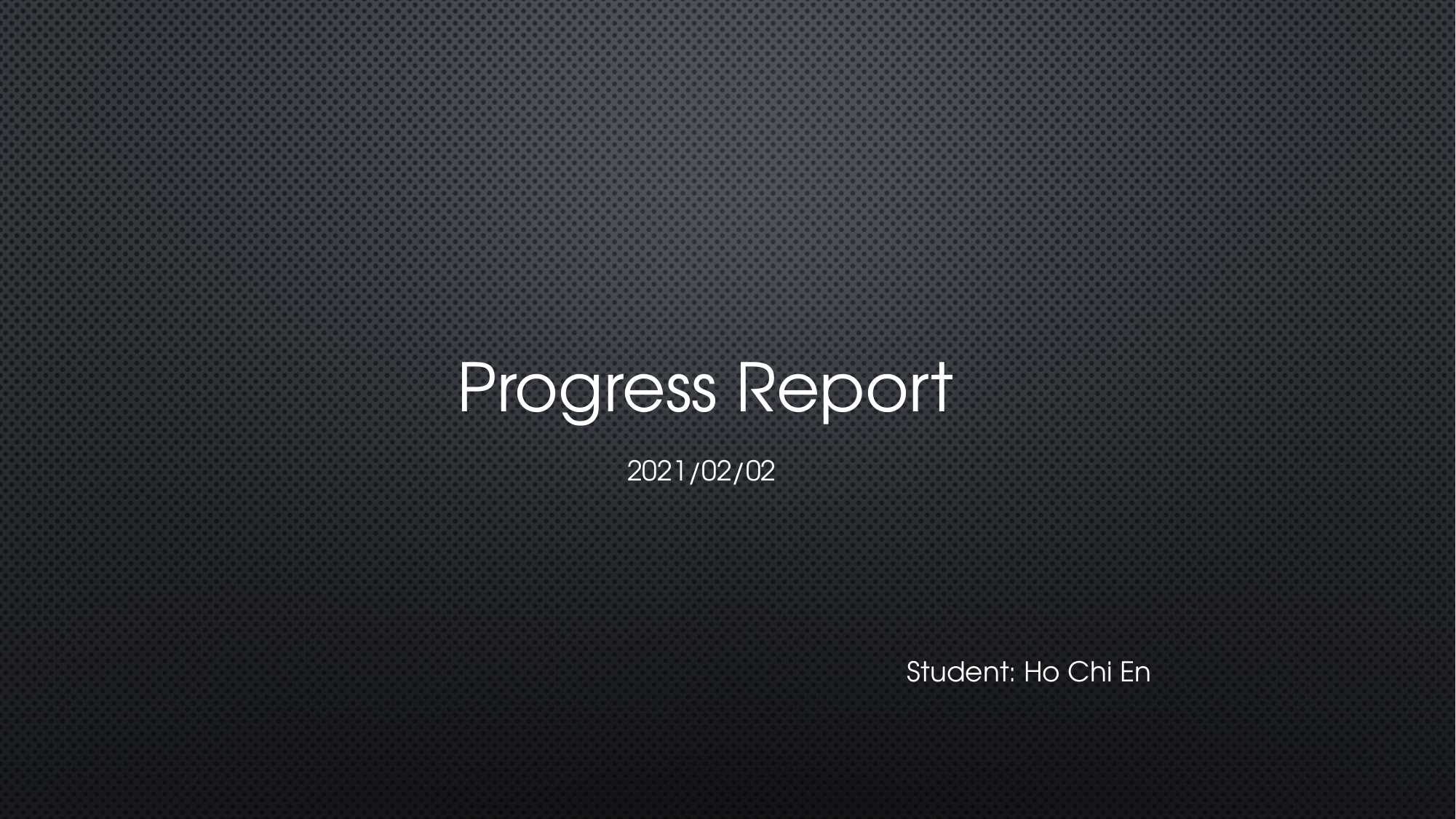

Progress Report
2021/02/02
Student: Ho Chi En